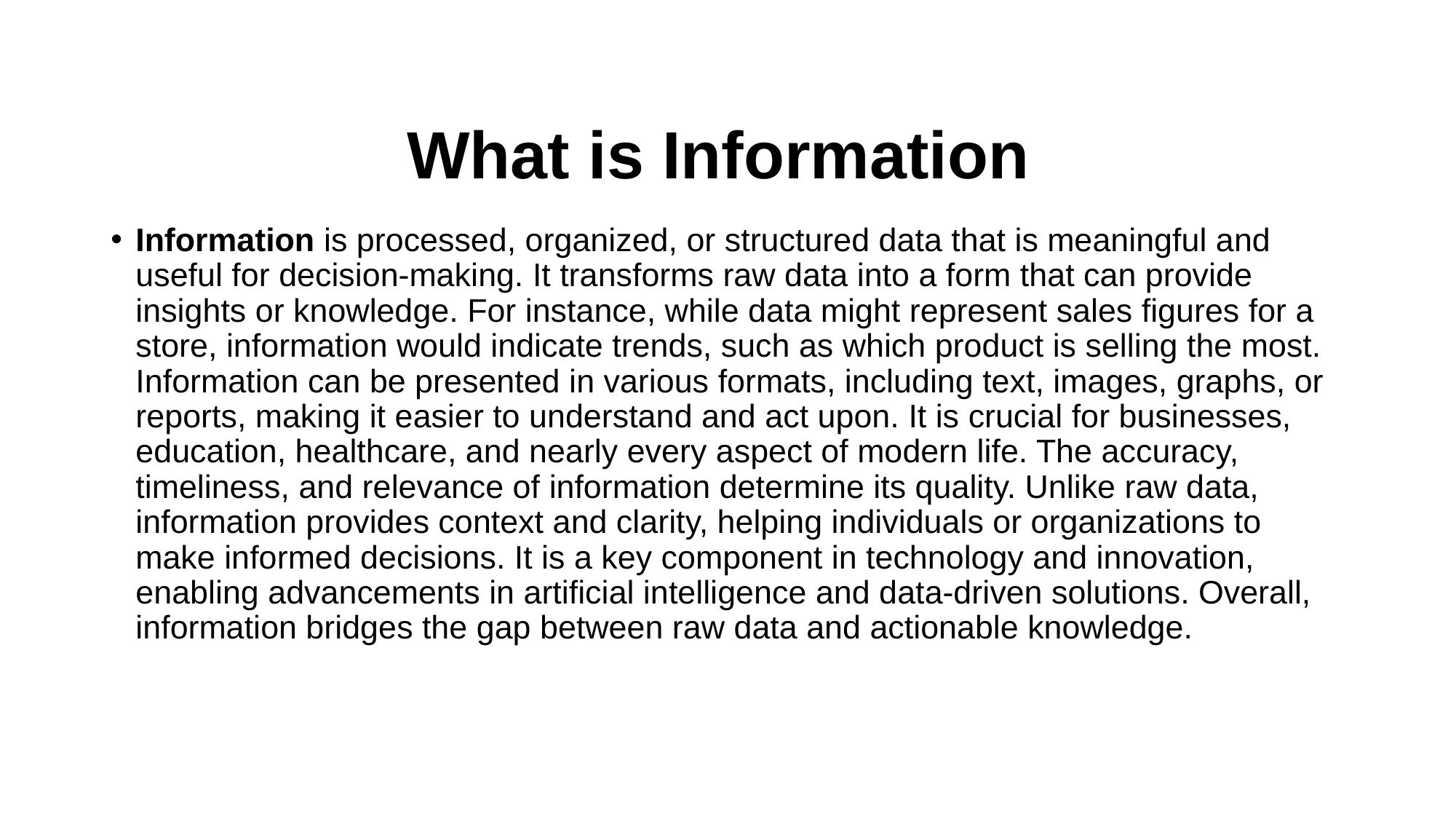

# What is Information

Information is processed, organized, or structured data that is meaningful and useful for decision-making. It transforms raw data into a form that can provide insights or knowledge. For instance, while data might represent sales figures for a store, information would indicate trends, such as which product is selling the most. Information can be presented in various formats, including text, images, graphs, or reports, making it easier to understand and act upon. It is crucial for businesses, education, healthcare, and nearly every aspect of modern life. The accuracy, timeliness, and relevance of information determine its quality. Unlike raw data, information provides context and clarity, helping individuals or organizations to make informed decisions. It is a key component in technology and innovation, enabling advancements in artificial intelligence and data-driven solutions. Overall, information bridges the gap between raw data and actionable knowledge.